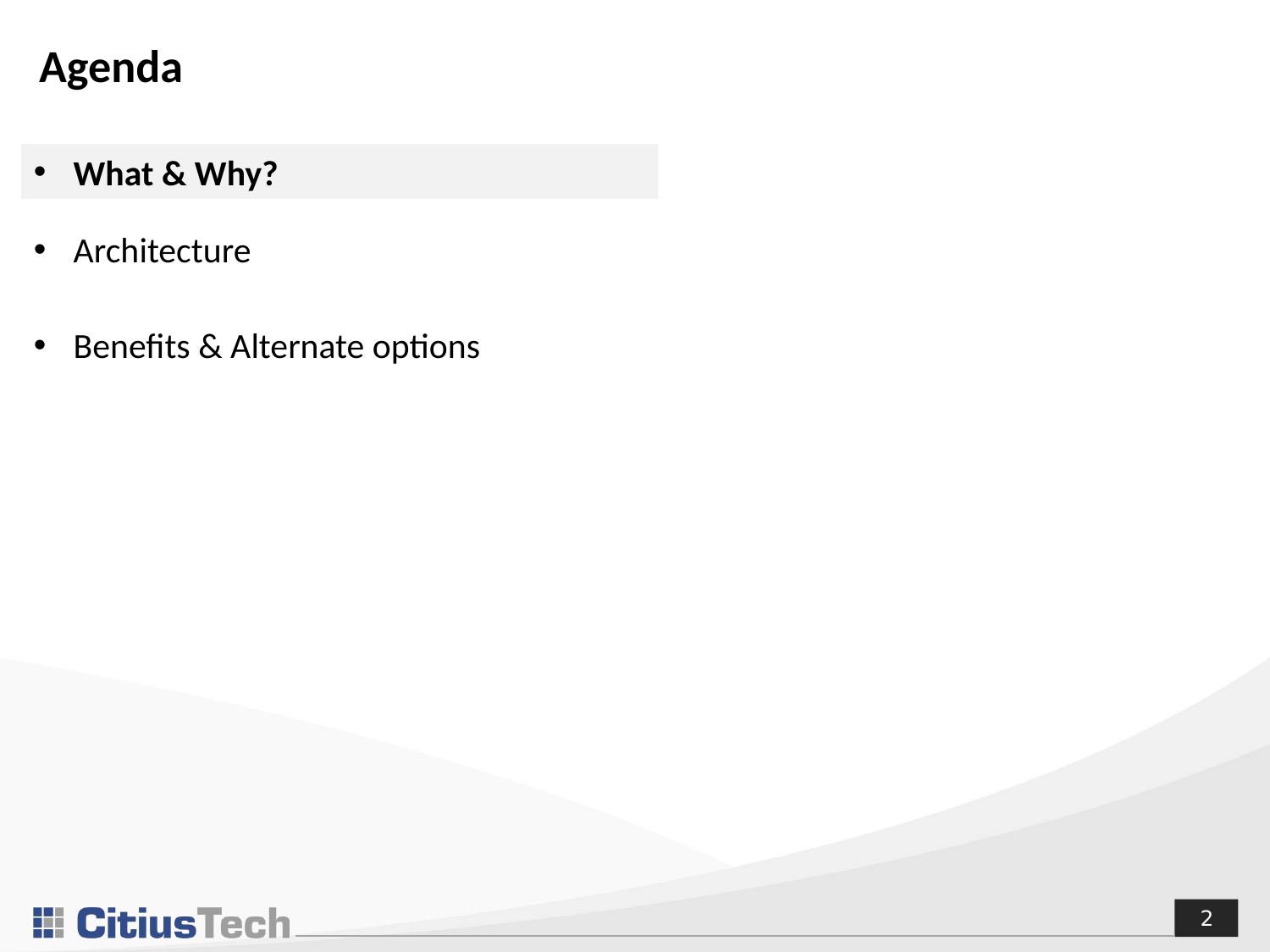

Agenda

Architecture
Benefits & Alternate options
What & Why?